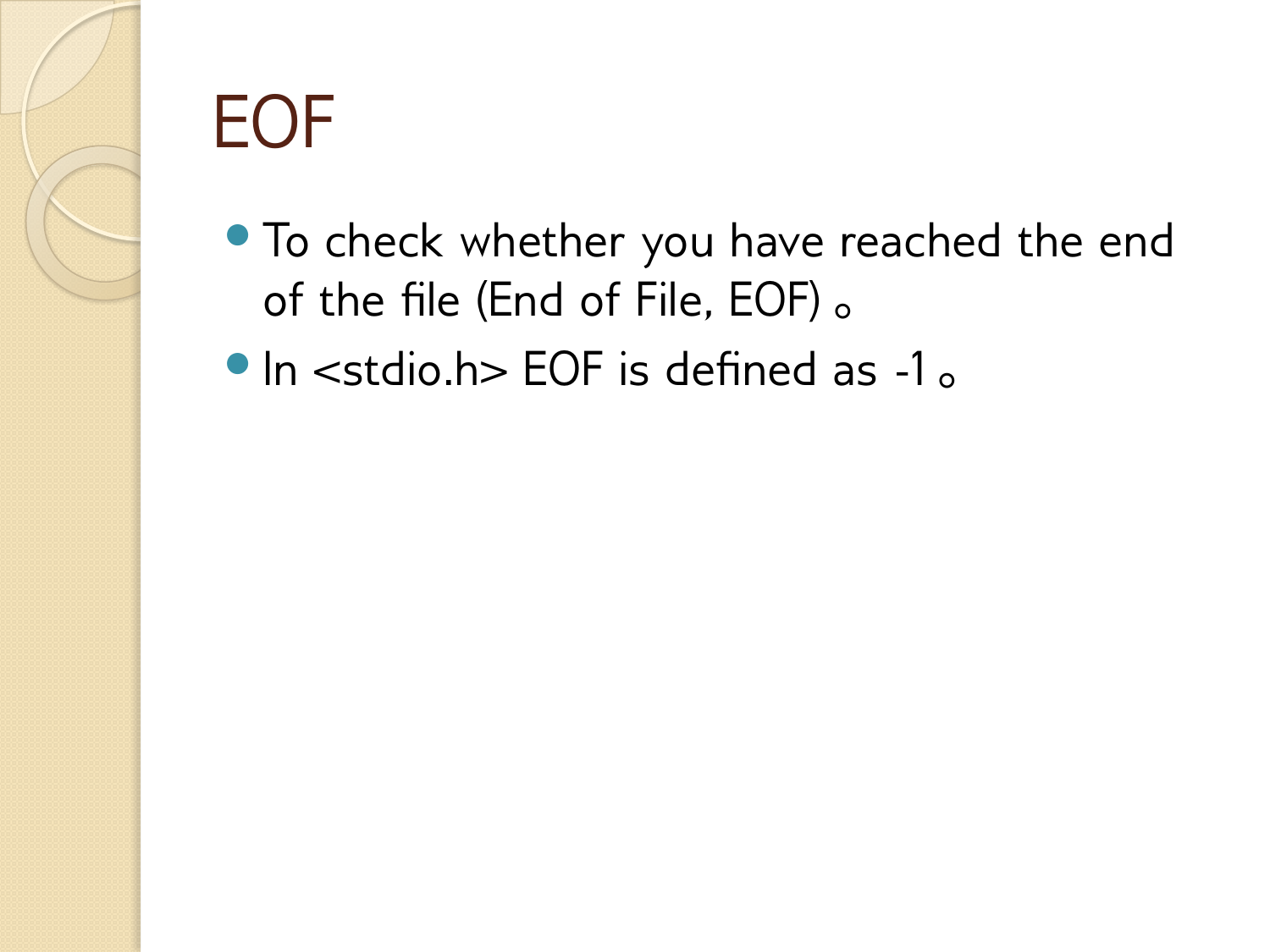

# EOF
To check whether you have reached the end of the file (End of File, EOF)。
In <stdio.h> EOF is defined as -1。